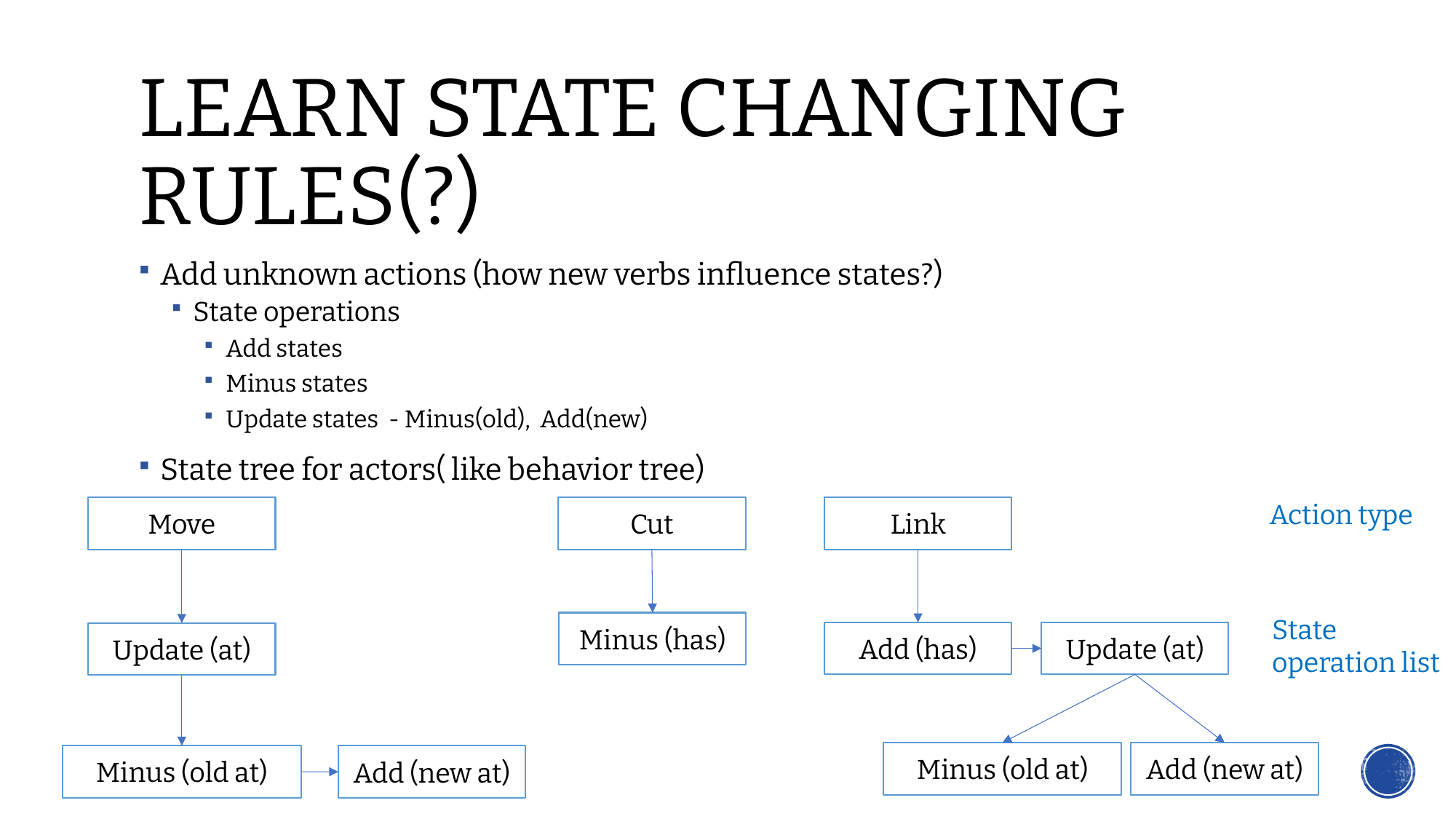

# Learn state changing rules(?)
Add unknown actions (how new verbs influence states?)
State operations
Add states
Minus states
Update states  - Minus(old),  Add(new)
State tree for actors( like behavior tree)
Action type
Move
Cut
Link
State operation list
Minus (has)
Add (has)
Update (at)
Update (at)
Minus (old at)
Add (new at)
Minus (old at)
Add (new at)